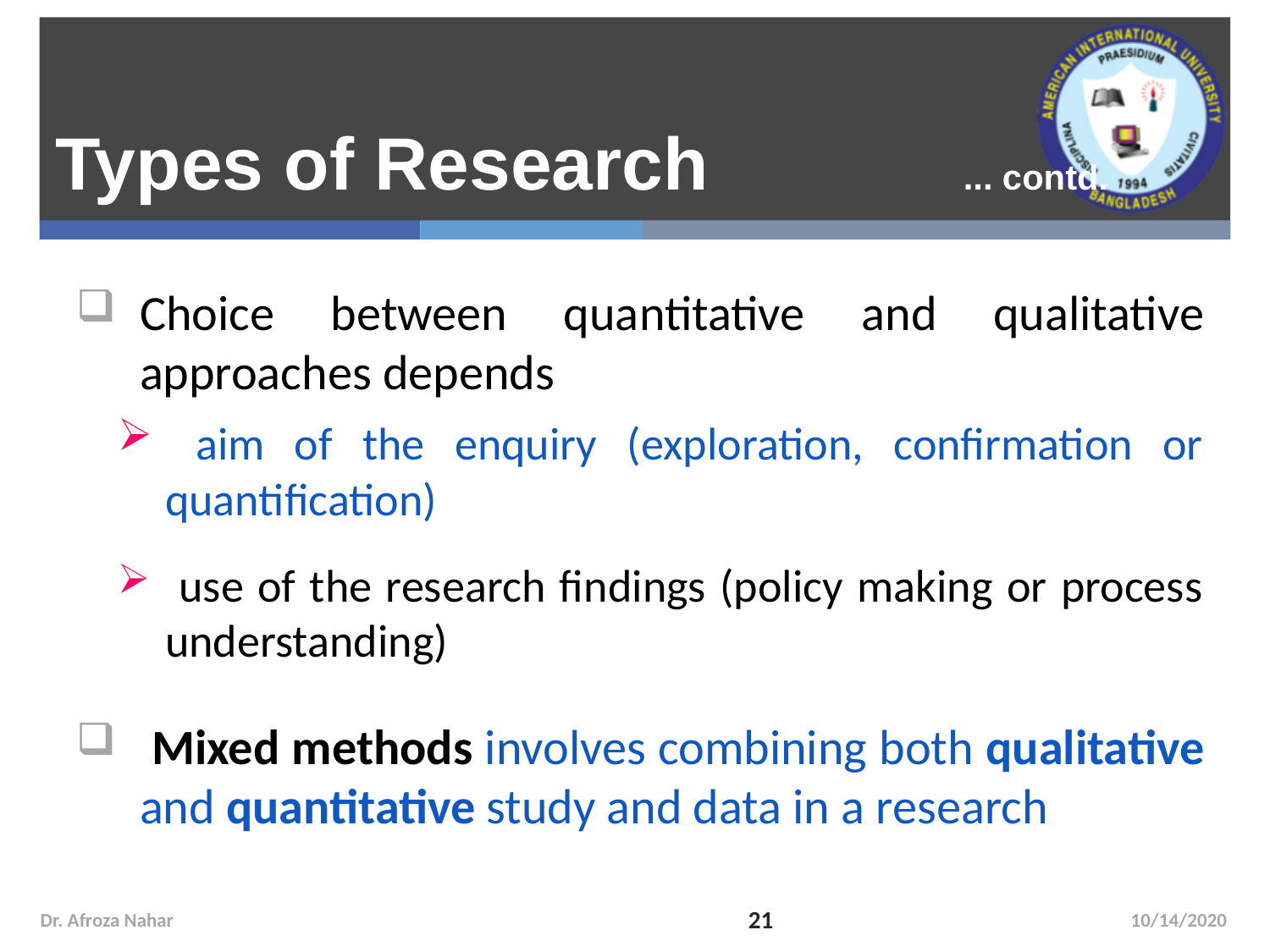

# Types of Research                	  ... contd.
Choice between quantitative and qualitative approaches depends on:
 aim of the enquiry (exploration, confirmation or quantification)
 use of the research findings (policy making or process understanding)

 Mixed methods involves combining both qualitative and quantitative study and data in a research

Dr. Afroza Nahar
21
10/14/2020